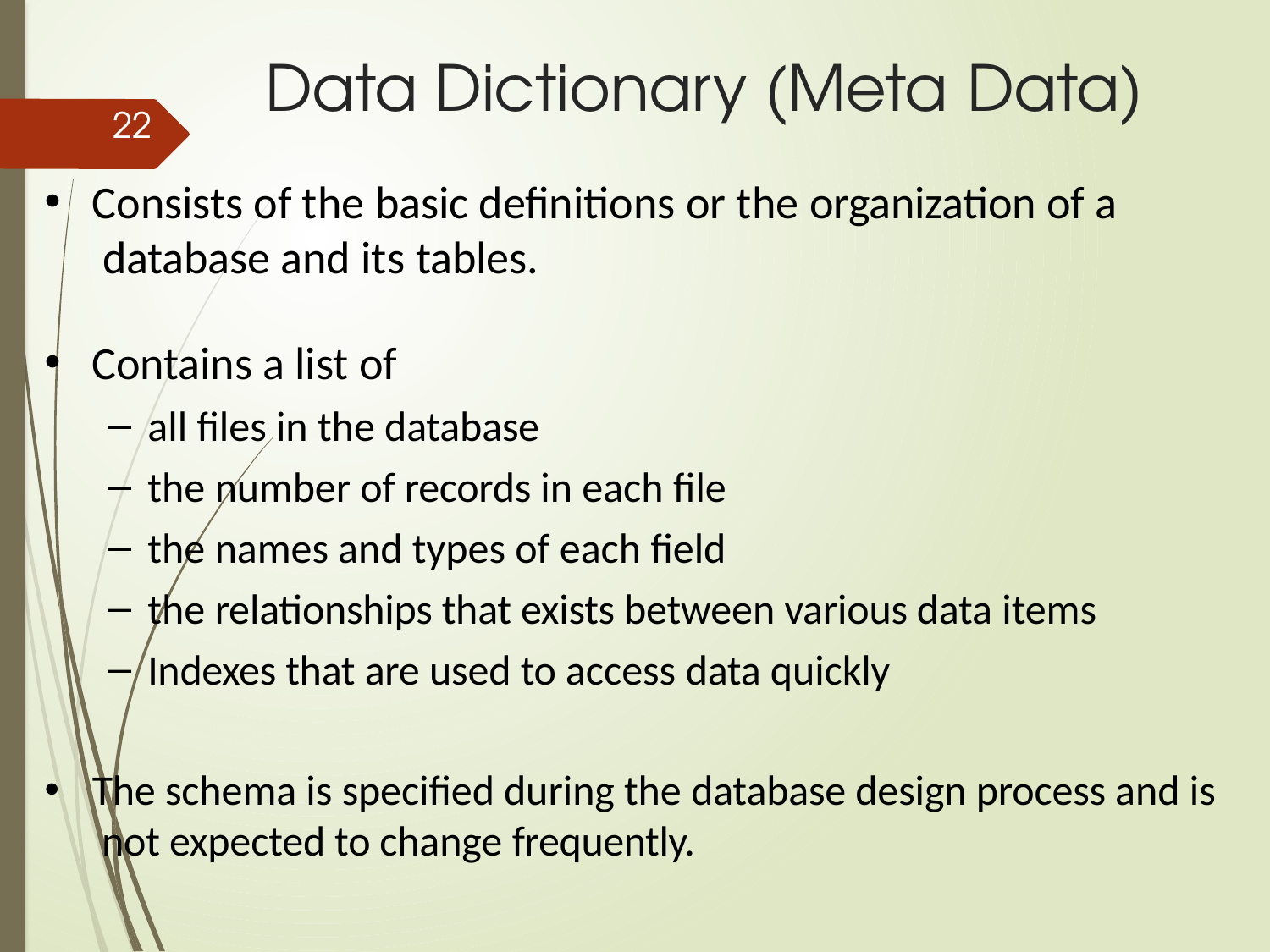

# Data Dictionary (Meta Data)
22
Consists of the basic definitions or the organization of a  database and its tables.

Contains a list of
all files in the database
the number of records in each file
the names and types of each field
the relationships that exists between various data items
Indexes that are used to access data quickly

The schema is speciﬁed during the database design process and is  not expected to change frequently.